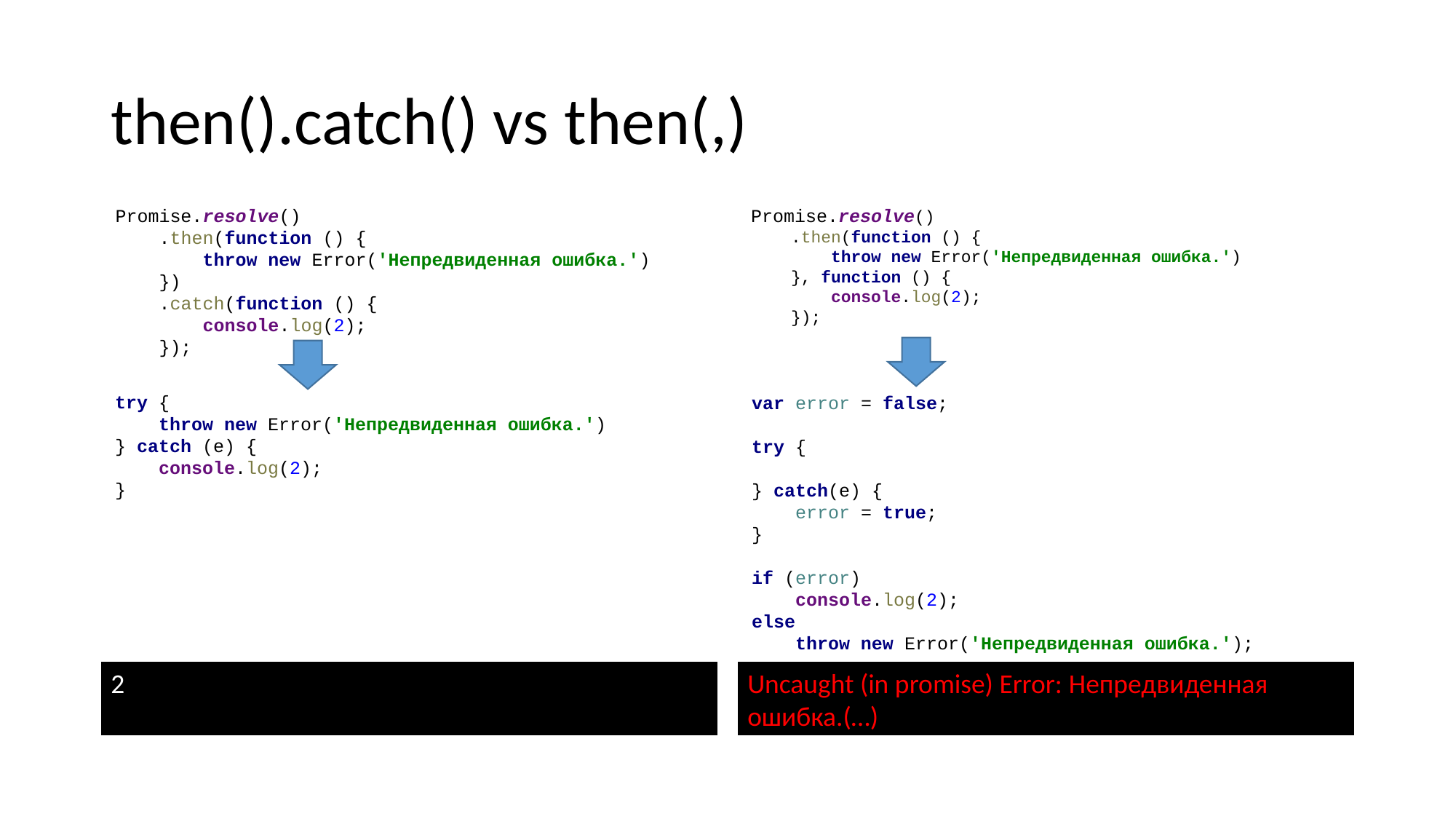

# then().catch() vs then(,)
Promise.resolve()
    .then(function () {
        throw new Error('Непредвиденная ошибка.')
    })
    .catch(function () {
        console.log(2);
    });
Promise.resolve()
    .then(function () {
        throw new Error('Непредвиденная ошибка.')
    }, function () {
        console.log(2);
    });

try {
    throw new Error('Непредвиденная ошибка.')
} catch (e) {
    console.log(2);
}
var error = false;
try {
} catch(e) {
    error = true;
}
if (error)
    console.log(2);
else
    throw new Error('Непредвиденная ошибка.');
Uncaught (in promise) Error: Непредвиденная ошибка.(…)
2